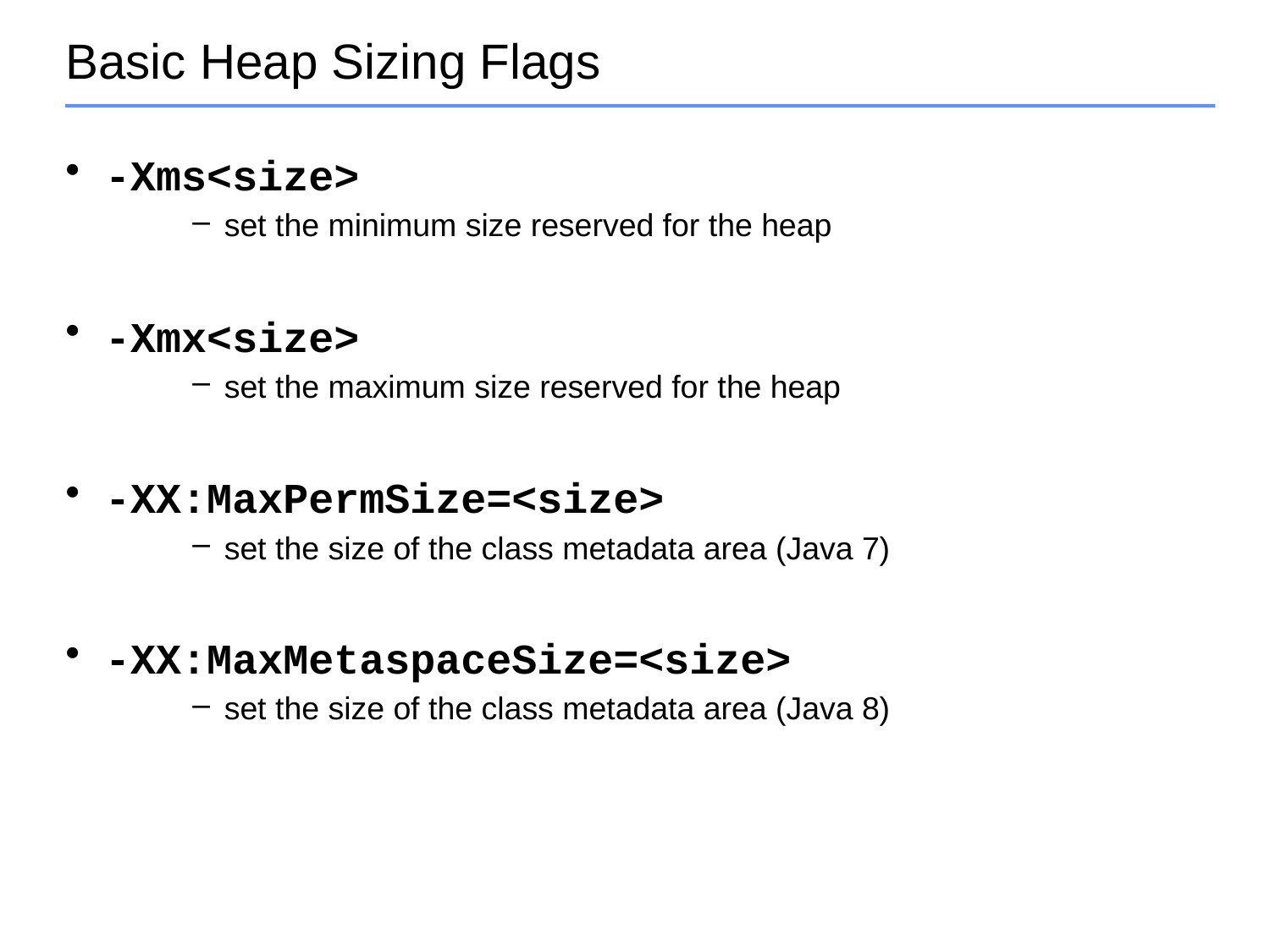

# Basic Heap Sizing Flags
-Xms<size>
set the minimum size reserved for the heap

-Xmx<size>
set the maximum size reserved for the heap

-XX:MaxPermSize=<size>
set the size of the class metadata area (Java 7)

-XX:MaxMetaspaceSize=<size>
set the size of the class metadata area (Java 8)